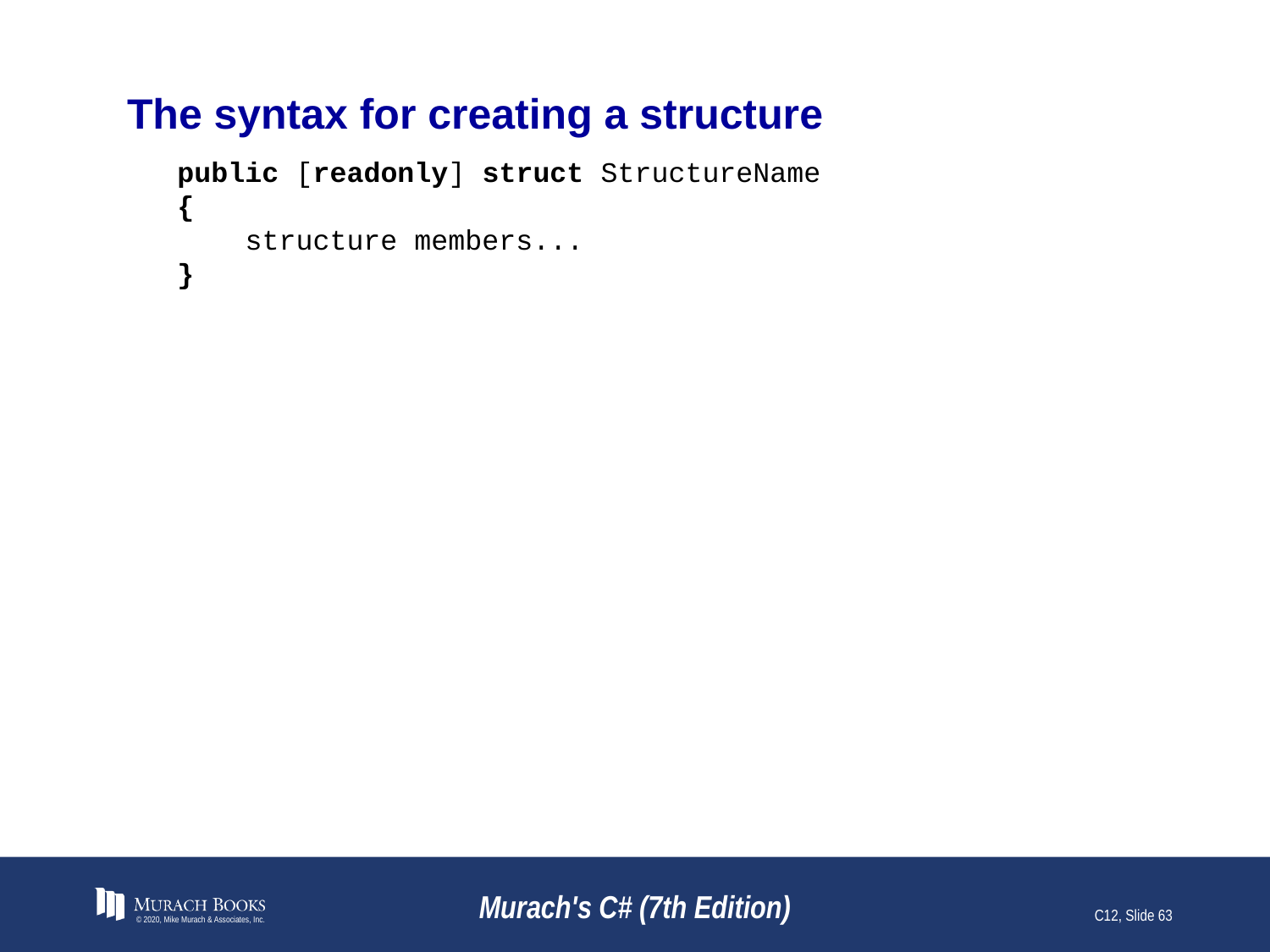

# The syntax for creating a structure
public [readonly] struct StructureName
{
    structure members...
}

© 2020, Mike Murach & Associates, Inc.
Murach's C# (7th Edition)

C12, Slide 63